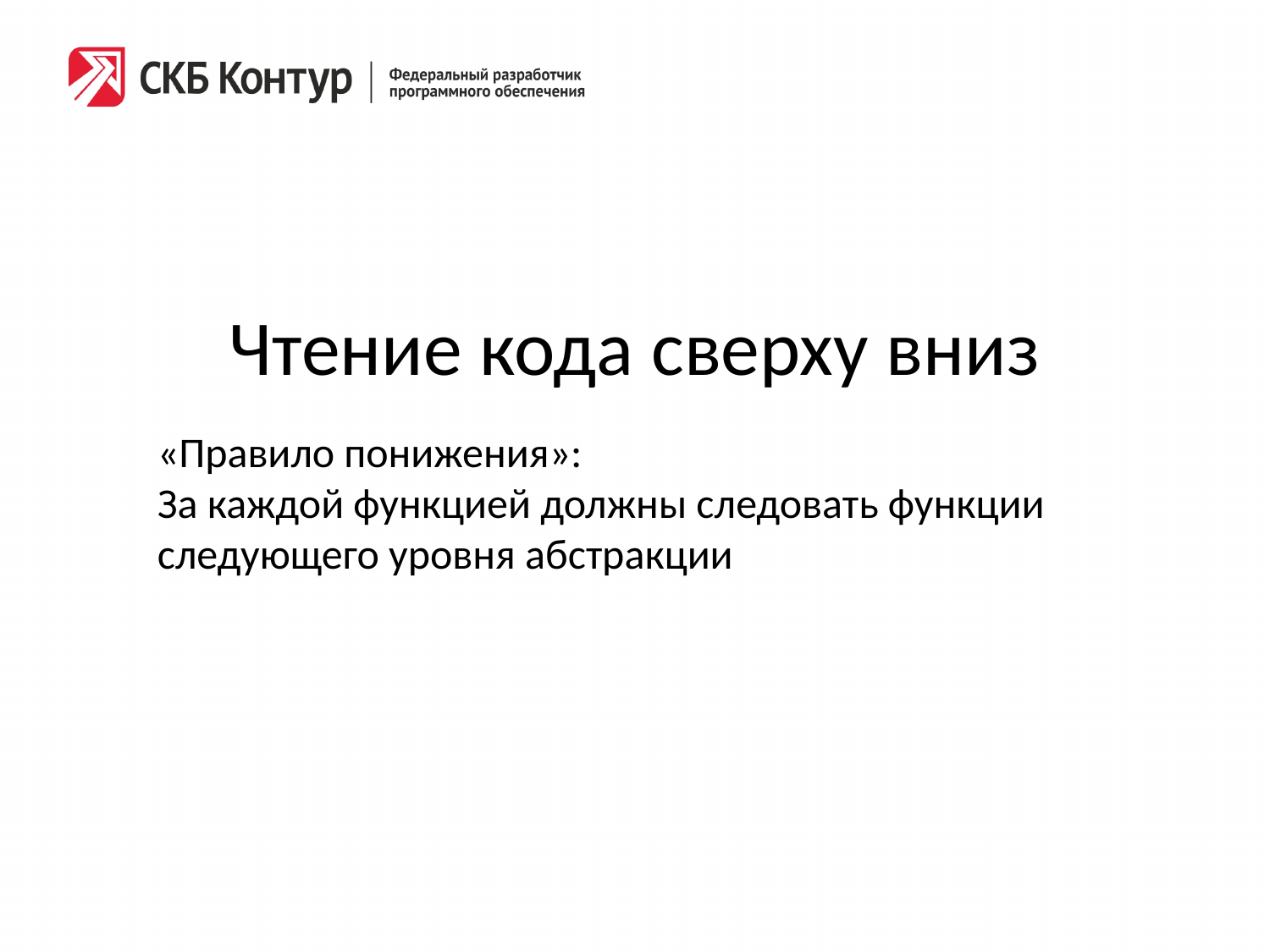

# Чтение кода сверху вниз
«Правило понижения»:
За каждой функцией должны следовать функции следующего уровня абстракции